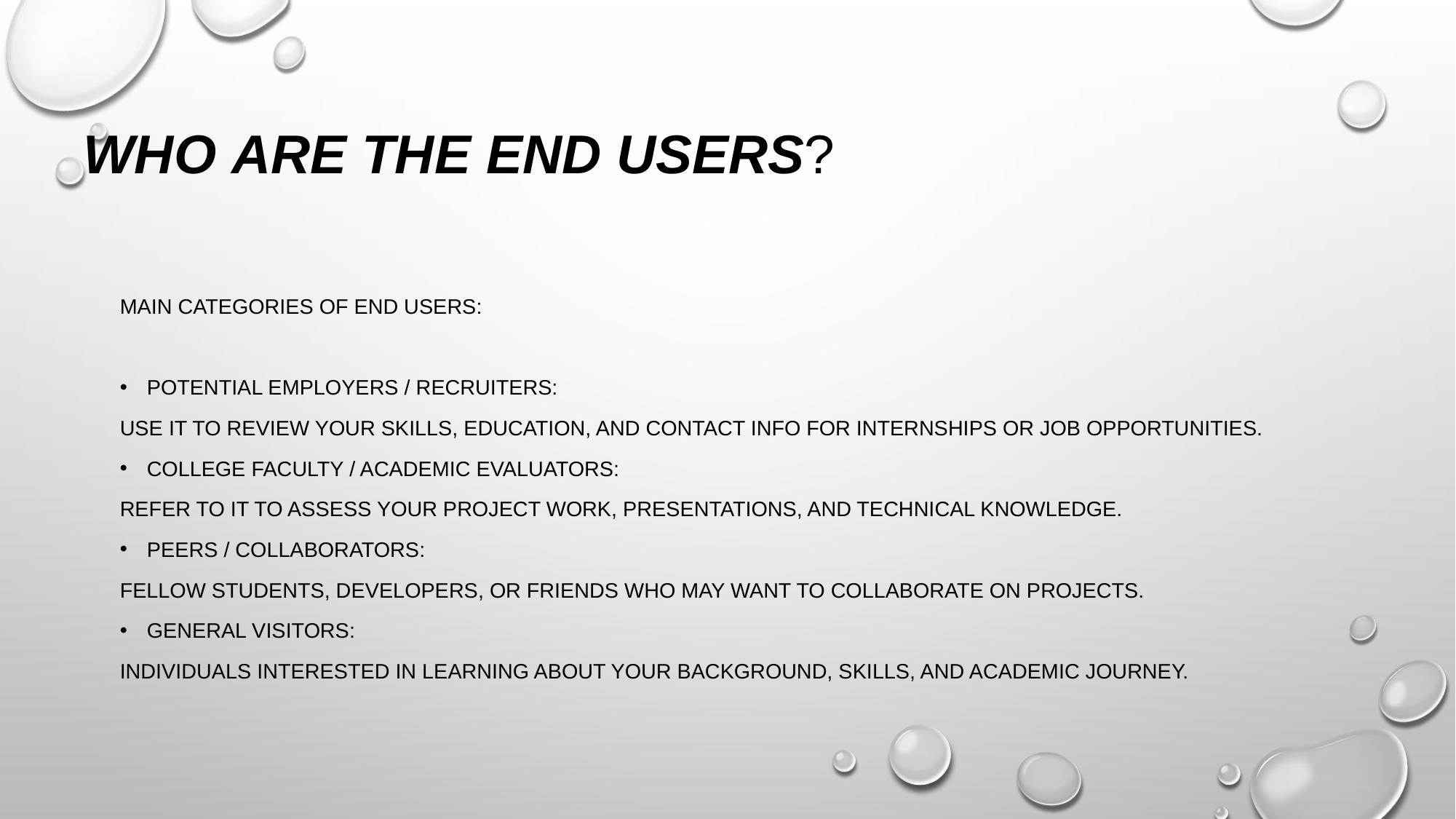

# WHO ARE THE END USERS?
Main Categories of End Users:

Potential Employers / Recruiters:
Use it to review your skills, education, and contact info for internships or job opportunities.
College Faculty / Academic Evaluators:
Refer to it to assess your project work, presentations, and technical knowledge.
Peers / Collaborators:
Fellow students, developers, or friends who may want to collaborate on projects.
General Visitors:
Individuals interested in learning about your background, skills, and academic journey.